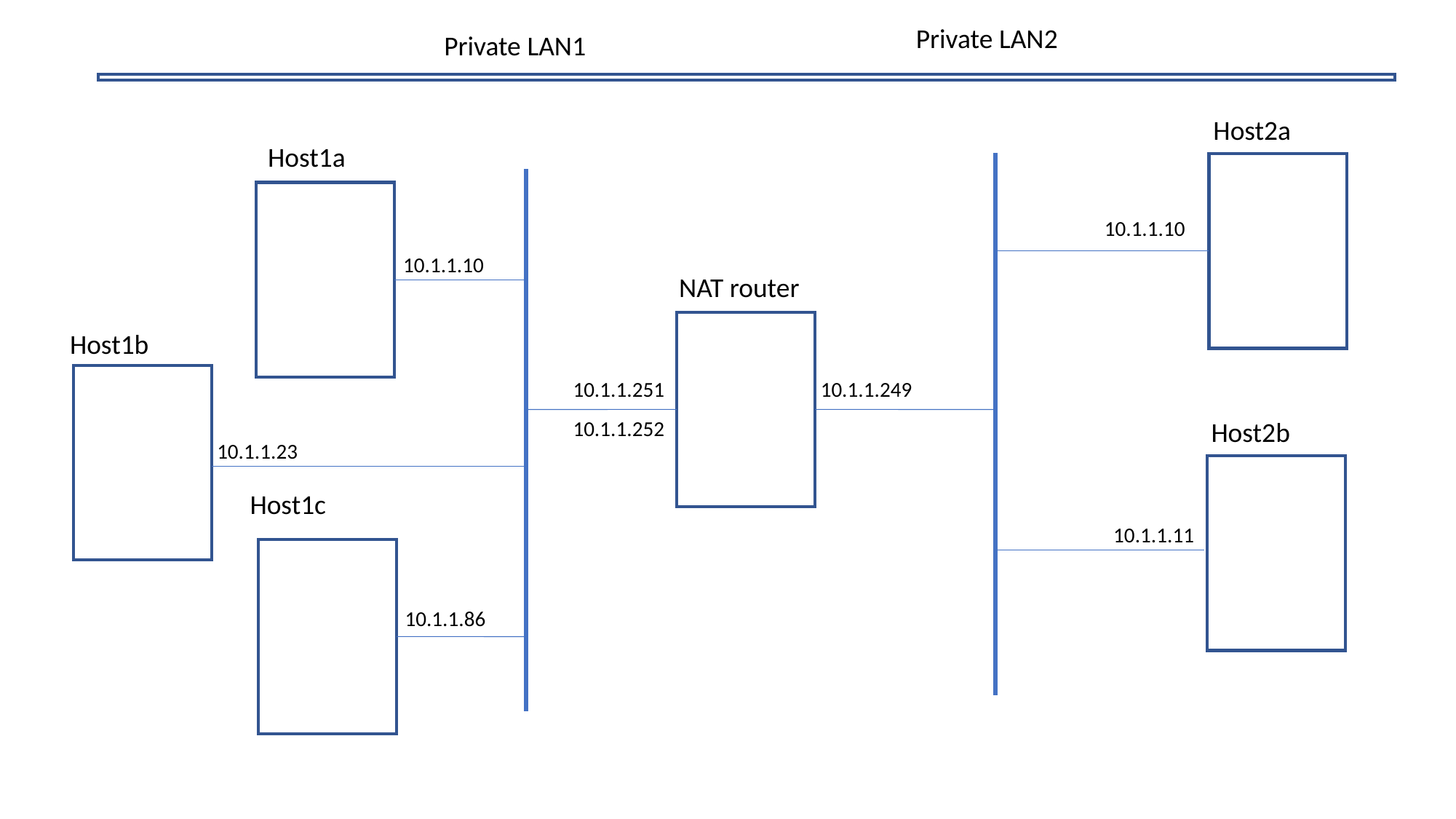

Private LAN2
Private LAN1

Host2a
Host1a

10.1.1.10
10.1.1.10
NAT router

Host1b

10.1.1.251
10.1.1.249
Host2b
10.1.1.252
10.1.1.23

Host1c
10.1.1.11

10.1.1.86